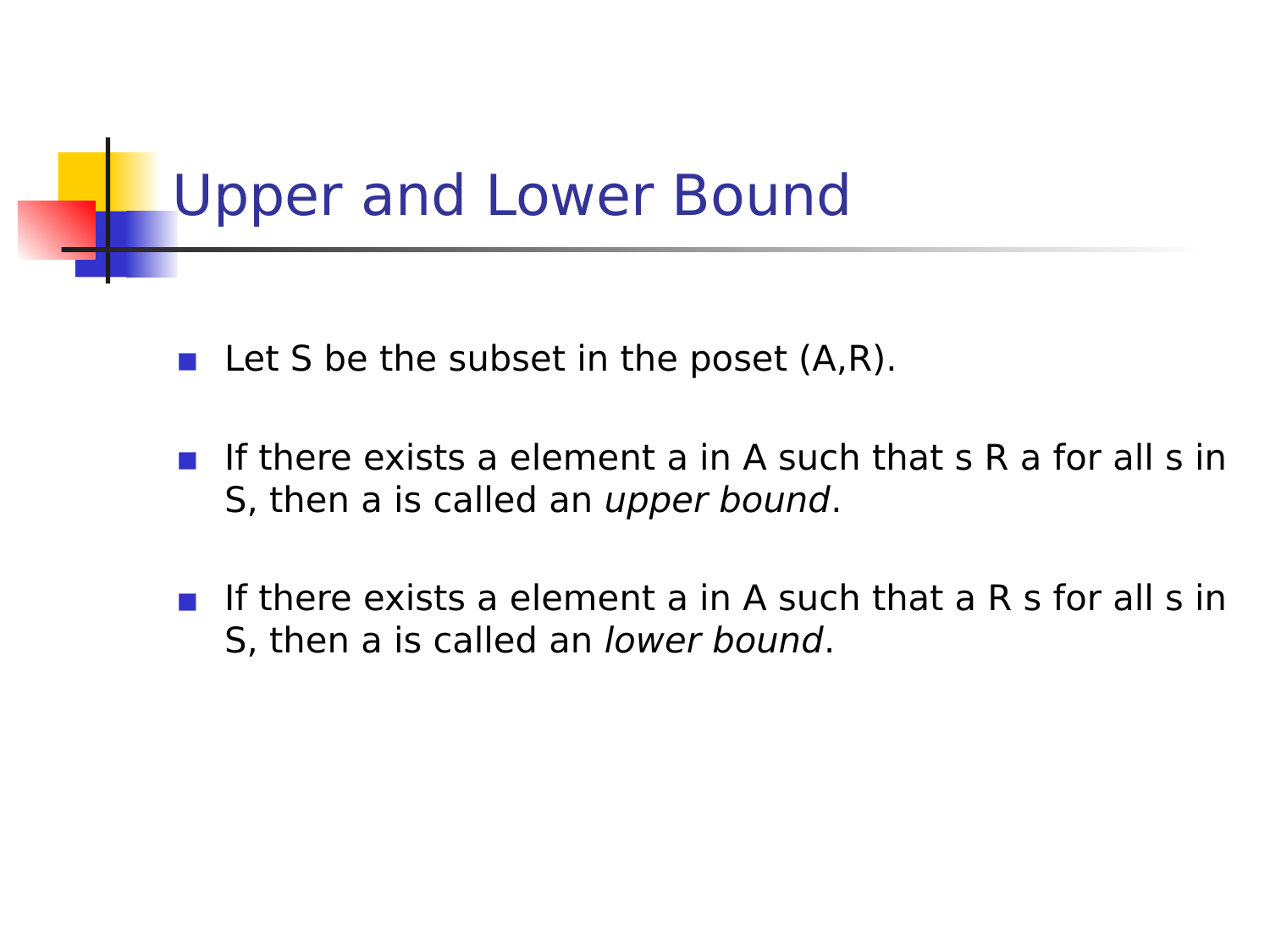

# Upper and Lower Bound

Let S be the subset in the poset (A,R).

If there exists a element a in A such that s R a for all s in S, then a is called an upper bound.

If there exists a element a in A such that a R s for all s in S, then a is called an lower bound.